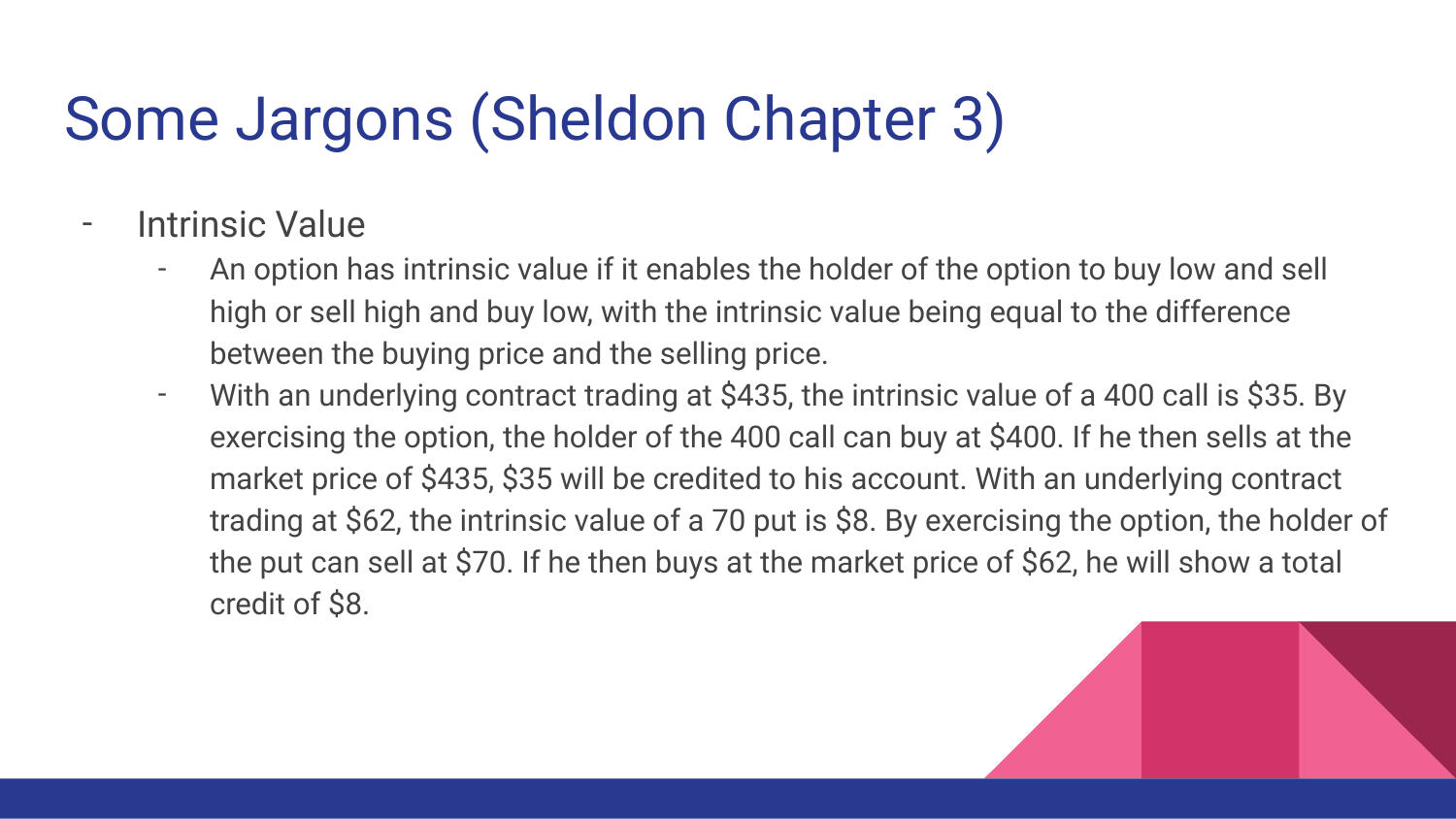

# Some Jargons (Sheldon Chapter 3)
Intrinsic Value
An option has intrinsic value if it enables the holder of the option to buy low and sell high or sell high and buy low, with the intrinsic value being equal to the difference between the buying price and the selling price.
With an underlying contract trading at $435, the intrinsic value of a 400 call is $35. By exercising the option, the holder of the 400 call can buy at $400. If he then sells at the market price of $435, $35 will be credited to his account. With an underlying contract trading at $62, the intrinsic value of a 70 put is $8. By exercising the option, the holder of the put can sell at $70. If he then buys at the market price of $62, he will show a total credit of $8.